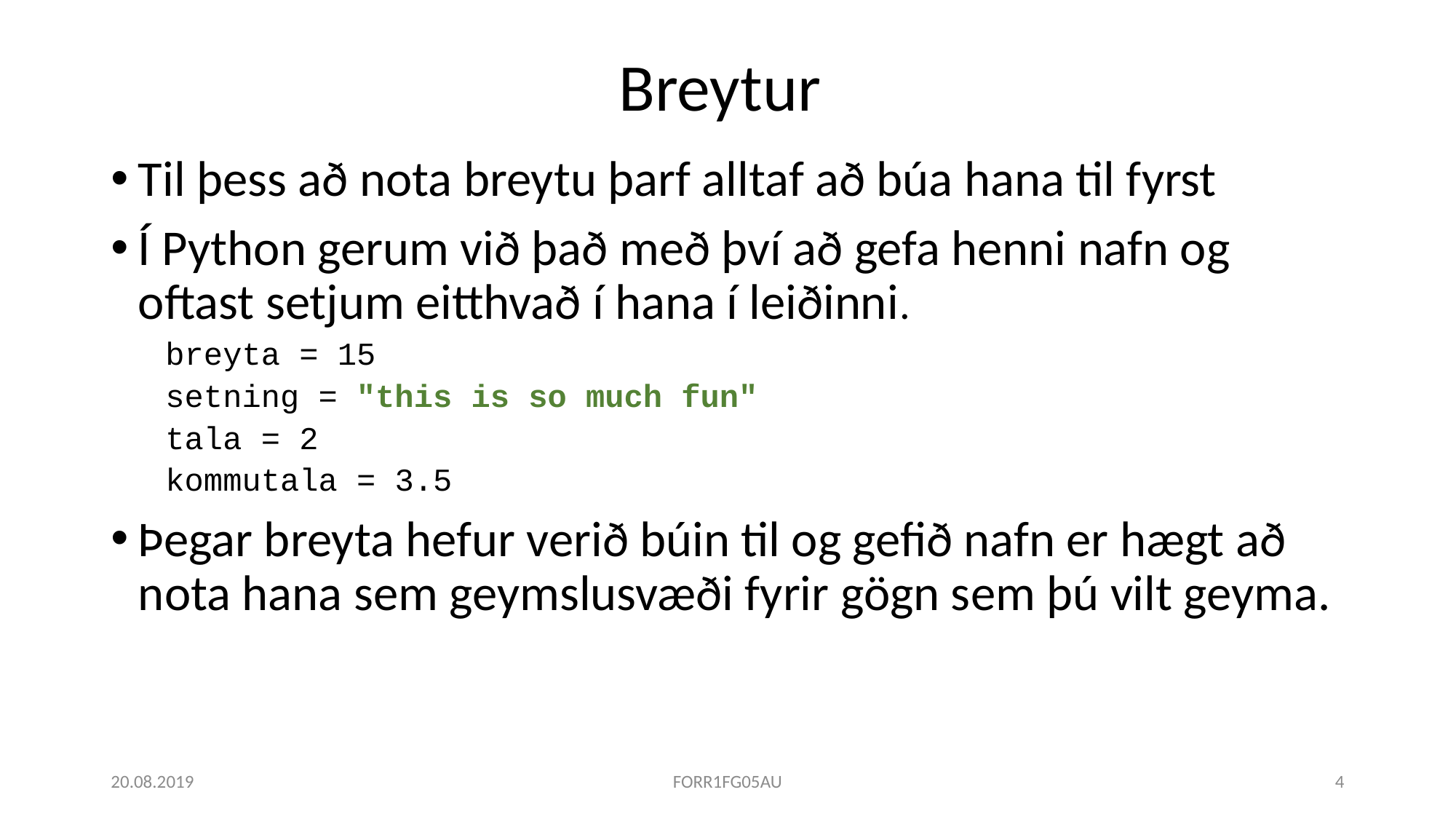

# Breytur
Til þess að nota breytu þarf alltaf að búa hana til fyrst
Í Python gerum við það með því að gefa henni nafn og oftast setjum eitthvað í hana í leiðinni.
breyta = 15
setning = "this is so much fun"
tala = 2
kommutala = 3.5
Þegar breyta hefur verið búin til og gefið nafn er hægt að nota hana sem geymslusvæði fyrir gögn sem þú vilt geyma.
20.08.2019
FORR1FG05AU
4